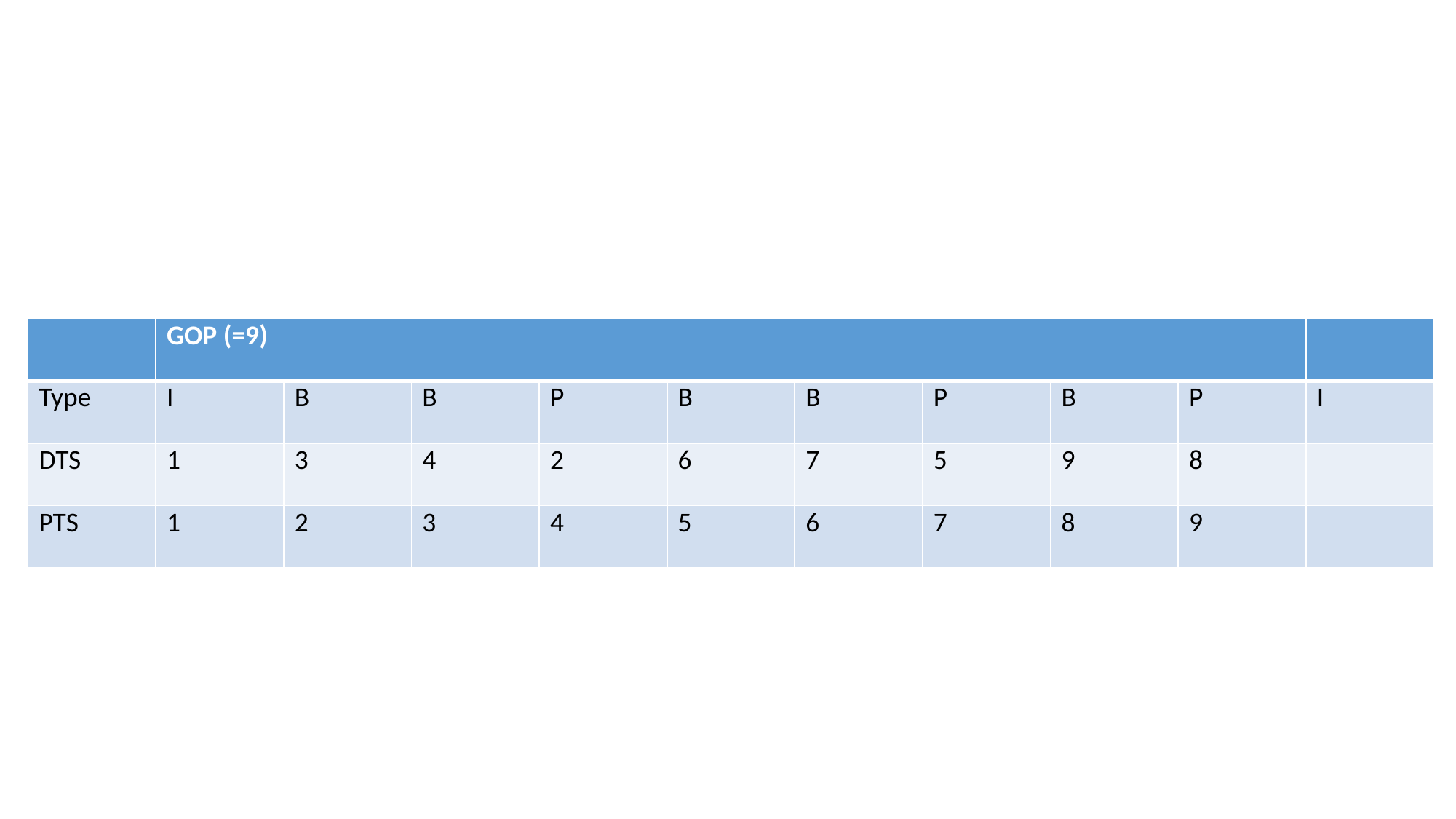

|  | GOP (=9) |  |  |  |  |  |  |  |  |  |
| --- | --- | --- | --- | --- | --- | --- | --- | --- | --- | --- |
| Type | I | B | B | P | B | B | P | B | P | I |
| DTS | 1 | 3 | 4 | 2 | 6 | 7 | 5 | 9 | 8 |  |
| PTS | 1 | 2 | 3 | 4 | 5 | 6 | 7 | 8 | 9 |  |